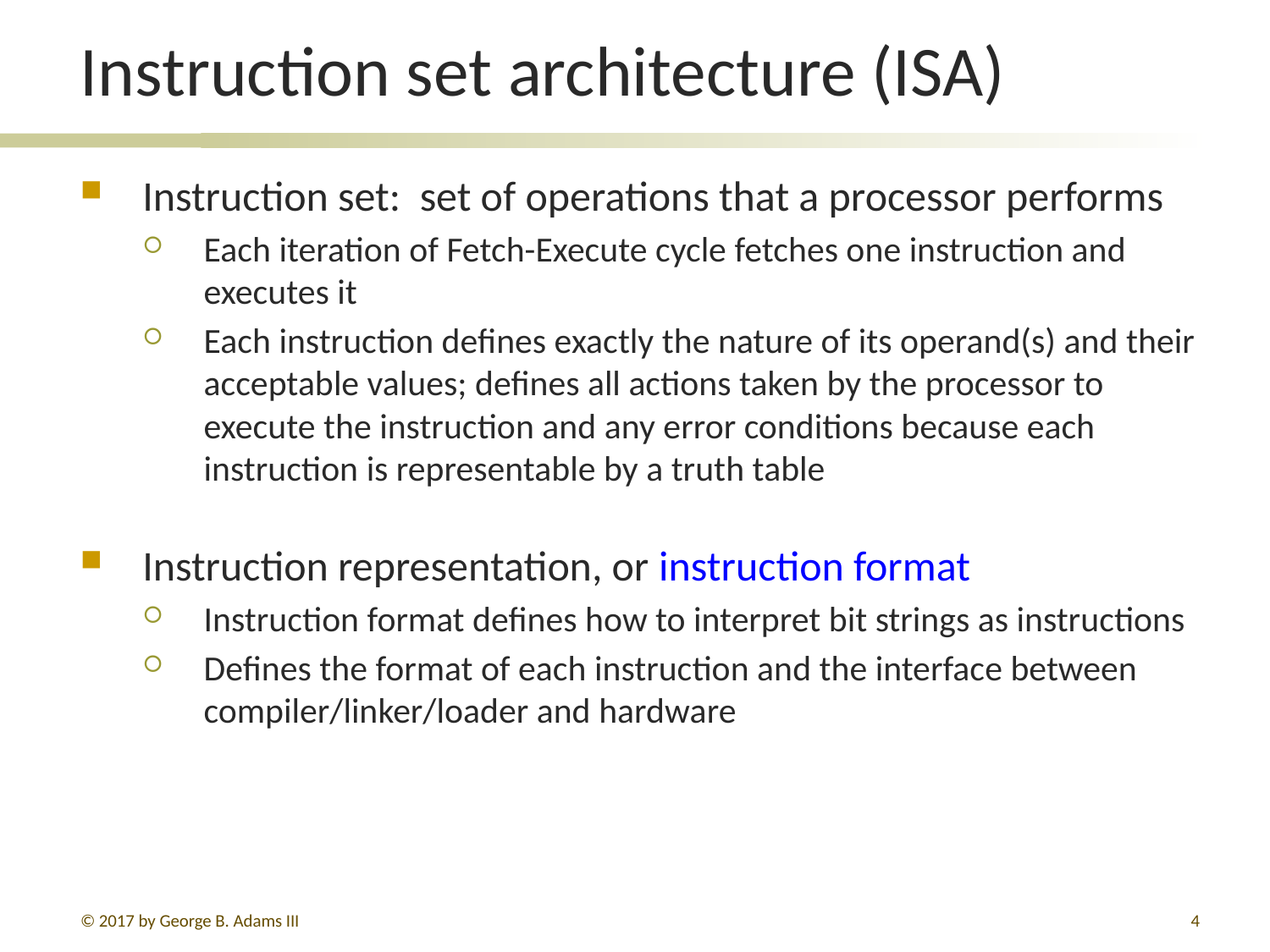

# Instruction set architecture (ISA)
Instruction set:  set of operations that a processor performs
Each iteration of Fetch-Execute cycle fetches one instruction and executes it
Each instruction defines exactly the nature of its operand(s) and their acceptable values; defines all actions taken by the processor to execute the instruction and any error conditions because each instruction is representable by a truth table
Instruction representation, or instruction format
Instruction format defines how to interpret bit strings as instructions
Defines the format of each instruction and the interface between compiler/linker/loader and hardware
© 2017 by George B. Adams III
4